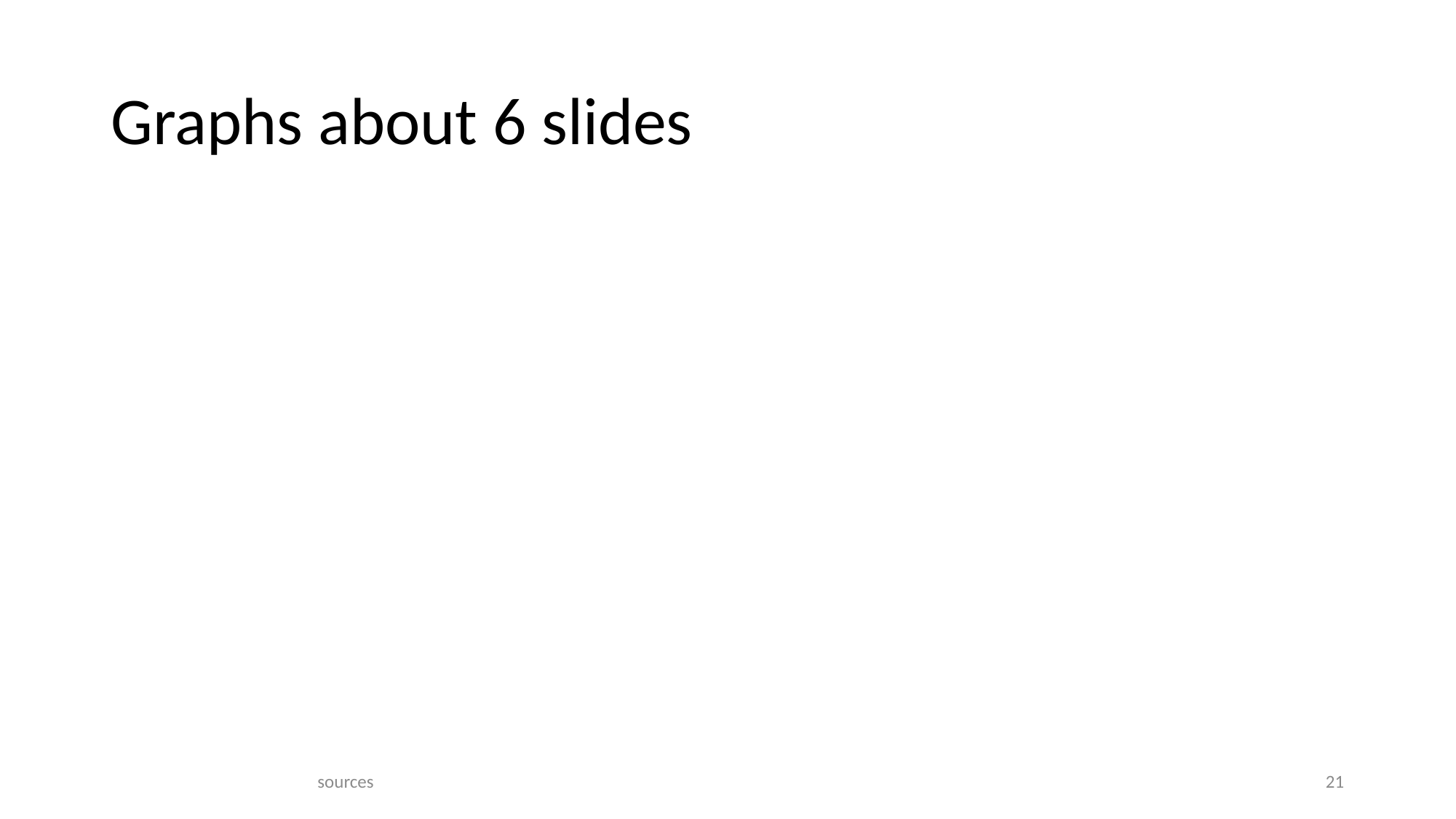

# Graphs about 6 slides

sources
21